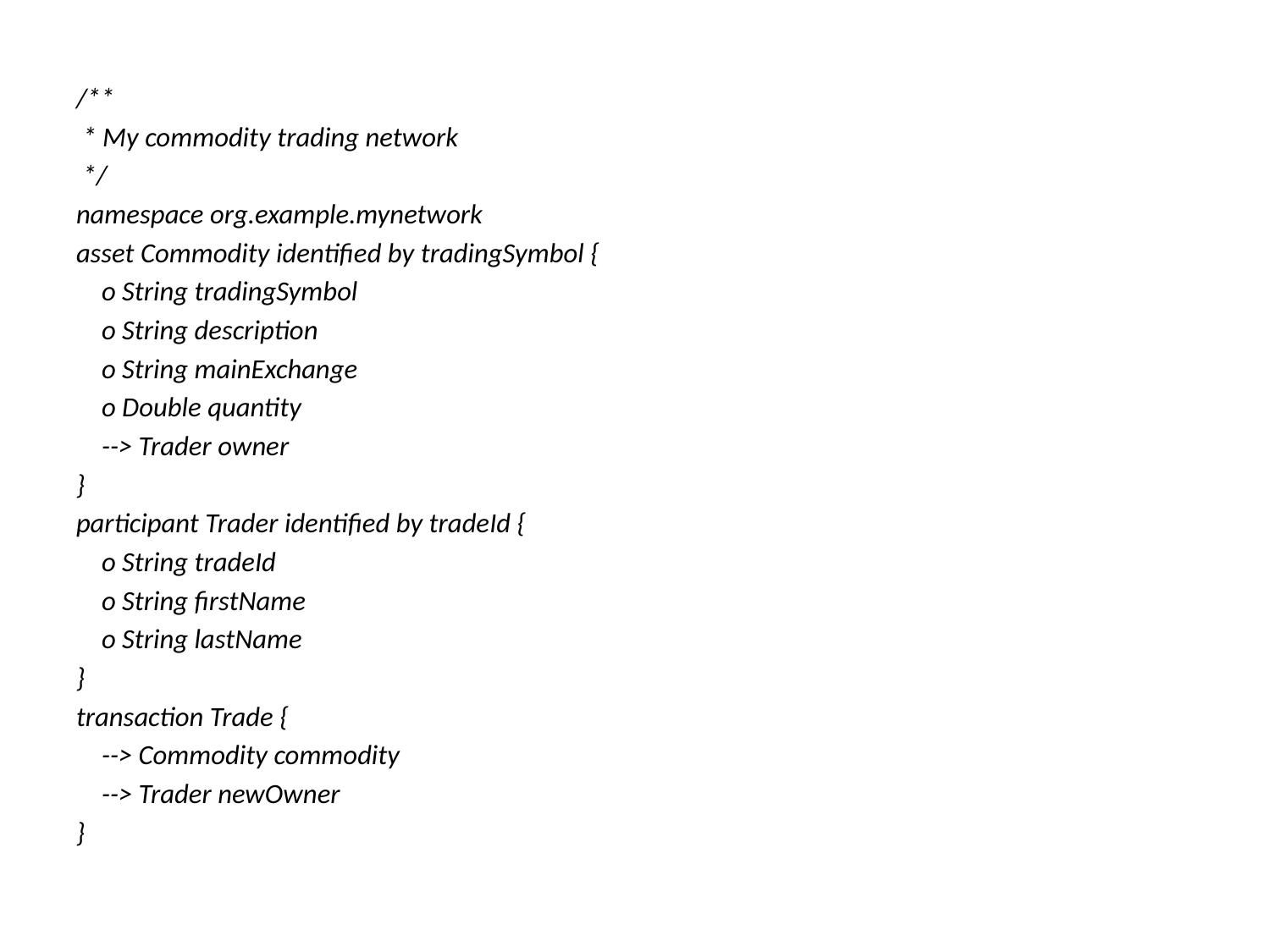

/**
 * My commodity trading network
 */
namespace org.example.mynetwork
asset Commodity identified by tradingSymbol {
    o String tradingSymbol
    o String description
    o String mainExchange
    o Double quantity
    --> Trader owner
}
participant Trader identified by tradeId {
    o String tradeId
    o String firstName
    o String lastName
}
transaction Trade {
    --> Commodity commodity
    --> Trader newOwner
}